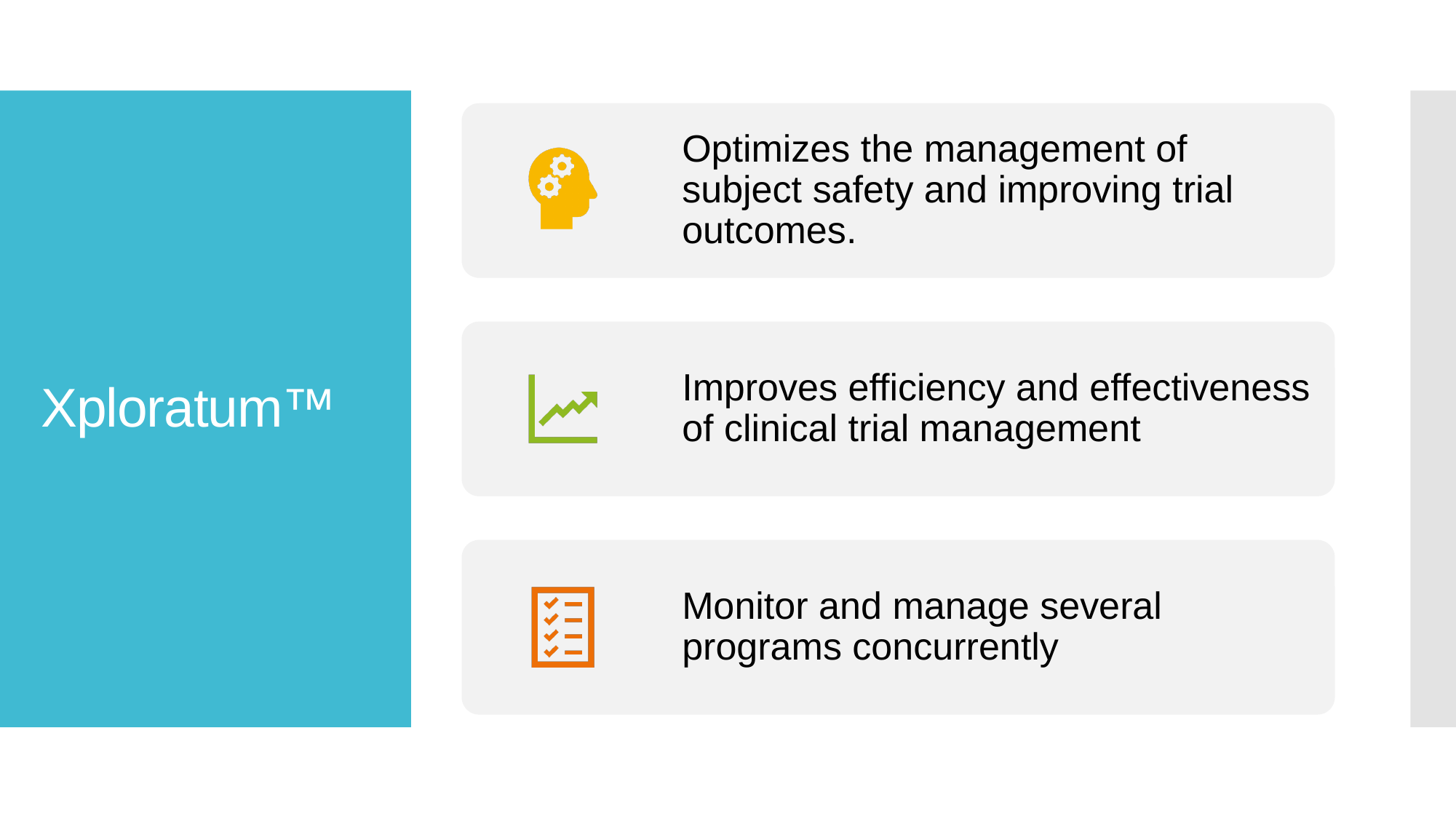

Optimizes the management of subject safety and improving trial outcomes.
Improves efficiency and effectiveness of clinical trial management
Monitor and manage several programs concurrently
# Xploratum™